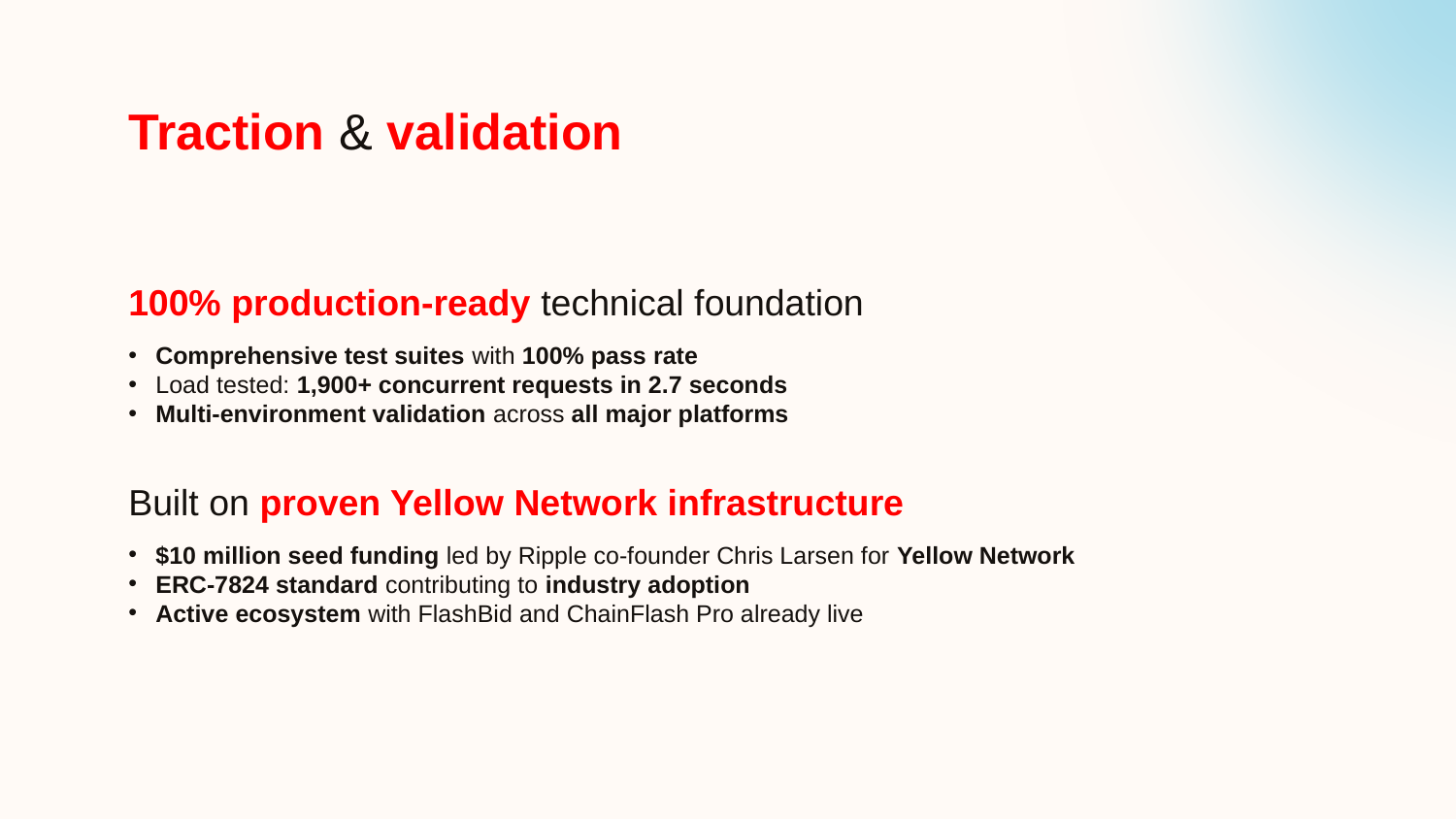

# Traction & validation
100% production-ready technical foundation
Comprehensive test suites with 100% pass rate
Load tested: 1,900+ concurrent requests in 2.7 seconds
Multi-environment validation across all major platforms
Built on proven Yellow Network infrastructure
$10 million seed funding led by Ripple co-founder Chris Larsen for Yellow Network
ERC-7824 standard contributing to industry adoption
Active ecosystem with FlashBid and ChainFlash Pro already live